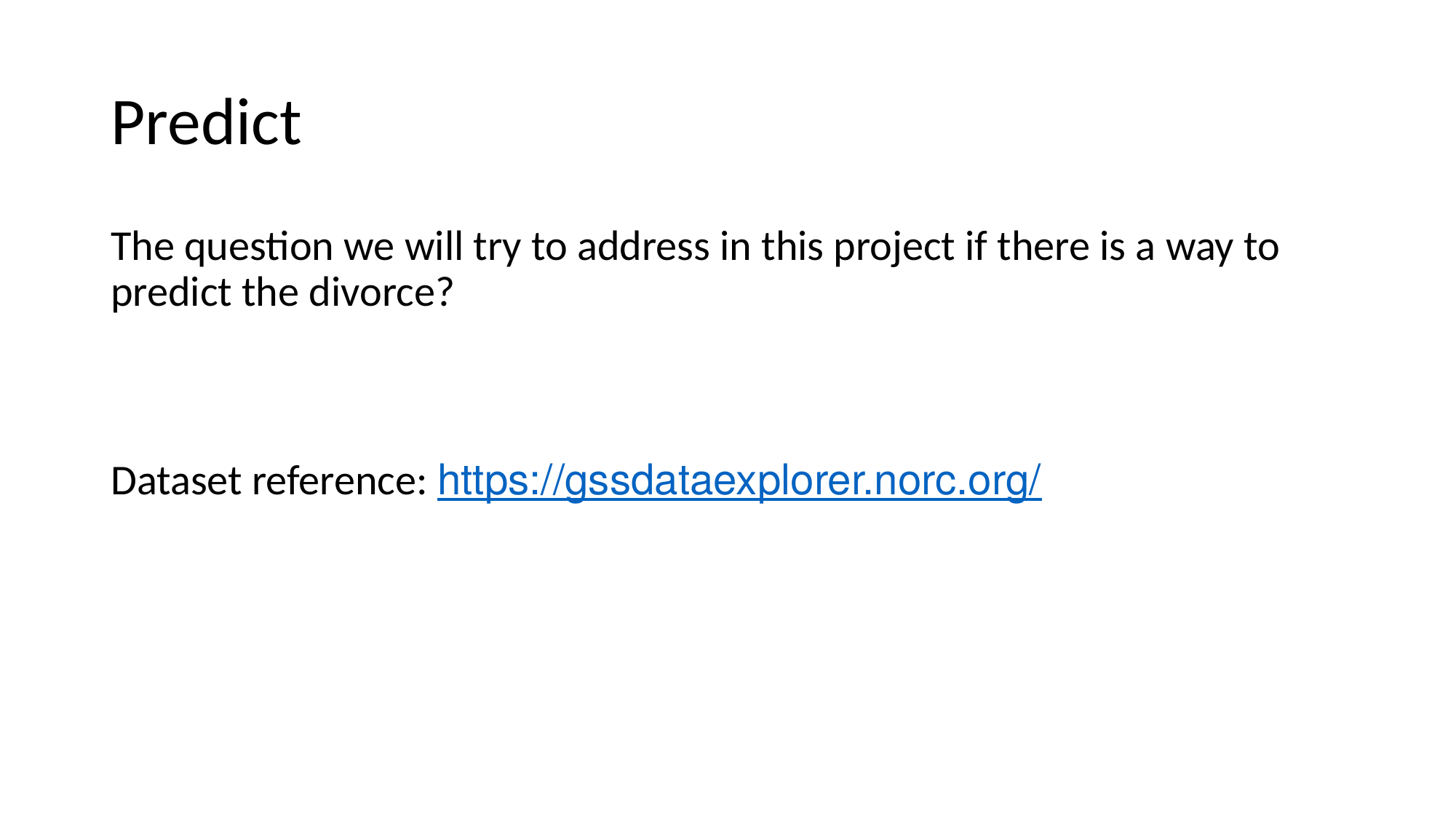

# Predict
The question we will try to address in this project if there is a way to predict the divorce?

Dataset reference: https://gssdataexplorer.norc.org/